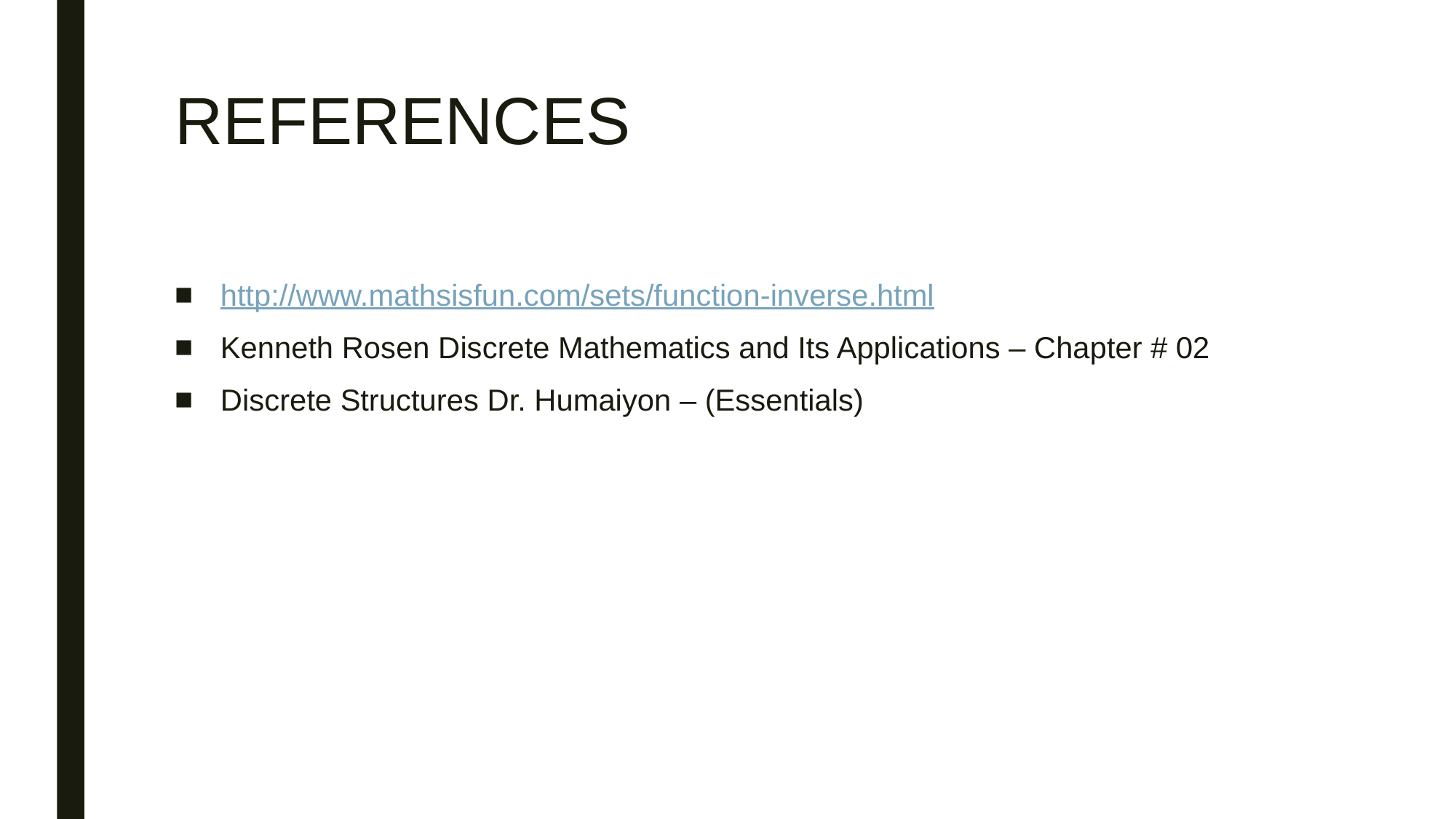

# REFERENCES
http://www.mathsisfun.com/sets/function-inverse.html
Kenneth Rosen Discrete Mathematics and Its Applications – Chapter # 02
Discrete Structures Dr. Humaiyon – (Essentials)